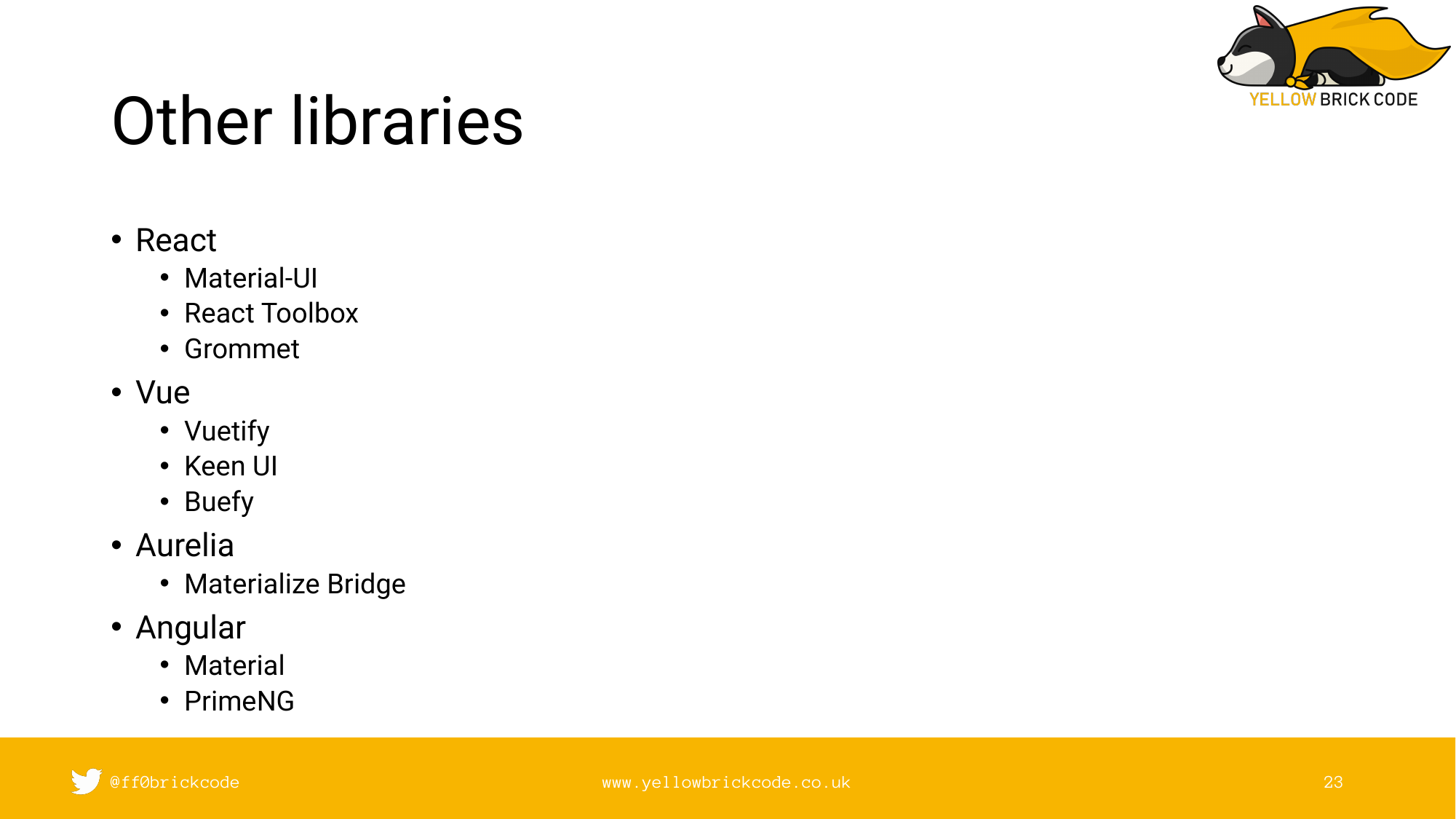

# Other libraries
React
Material-UI
React Toolbox
Grommet
Vue
Vuetify
Keen UI
Buefy
Aurelia
Materialize Bridge
Angular
Material
PrimeNG
@ff0brickcode
www.yellowbrickcode.co.uk
23